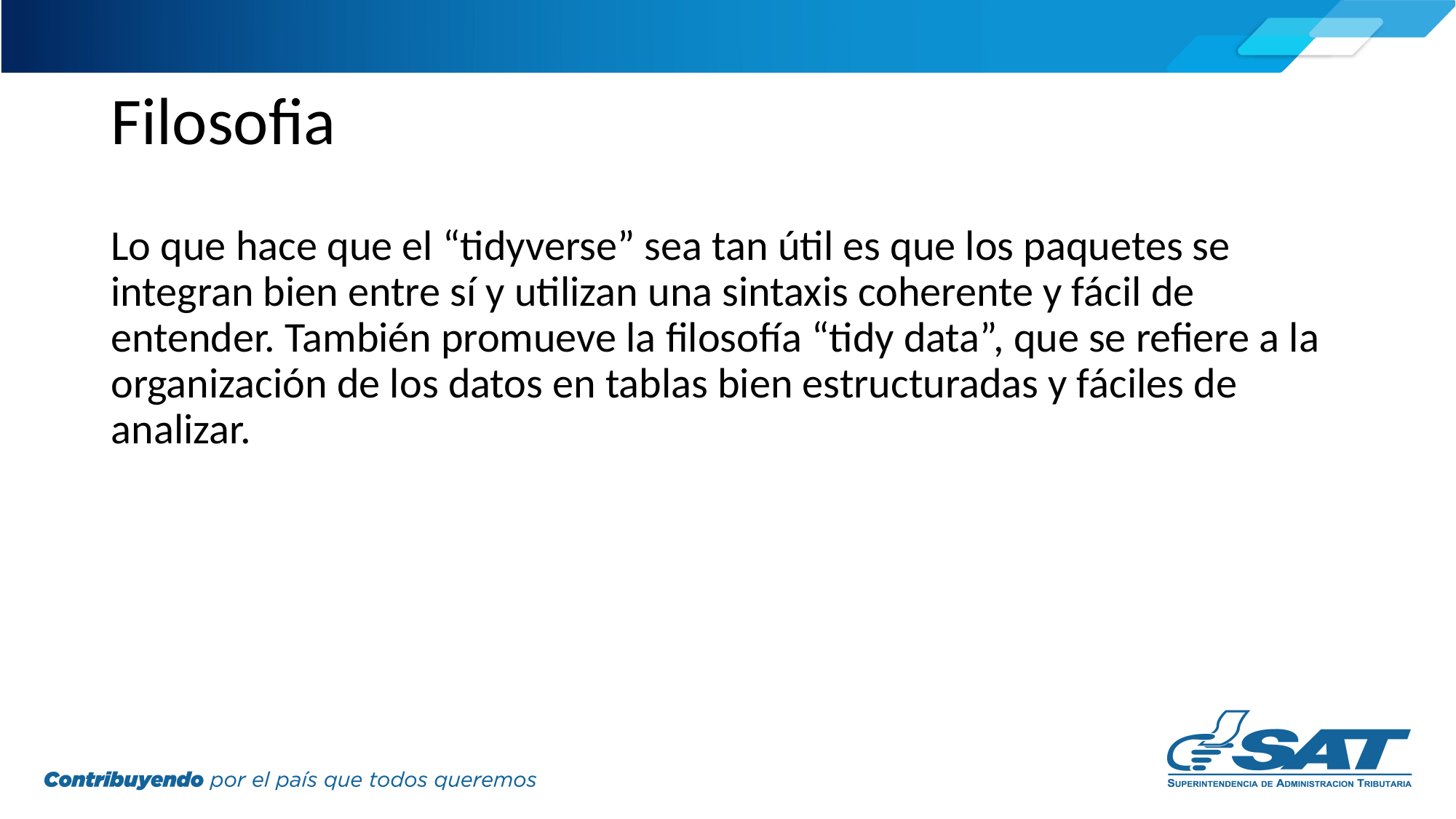

# Filosofia
Lo que hace que el “tidyverse” sea tan útil es que los paquetes se integran bien entre sí y utilizan una sintaxis coherente y fácil de entender. También promueve la filosofía “tidy data”, que se refiere a la organización de los datos en tablas bien estructuradas y fáciles de analizar.